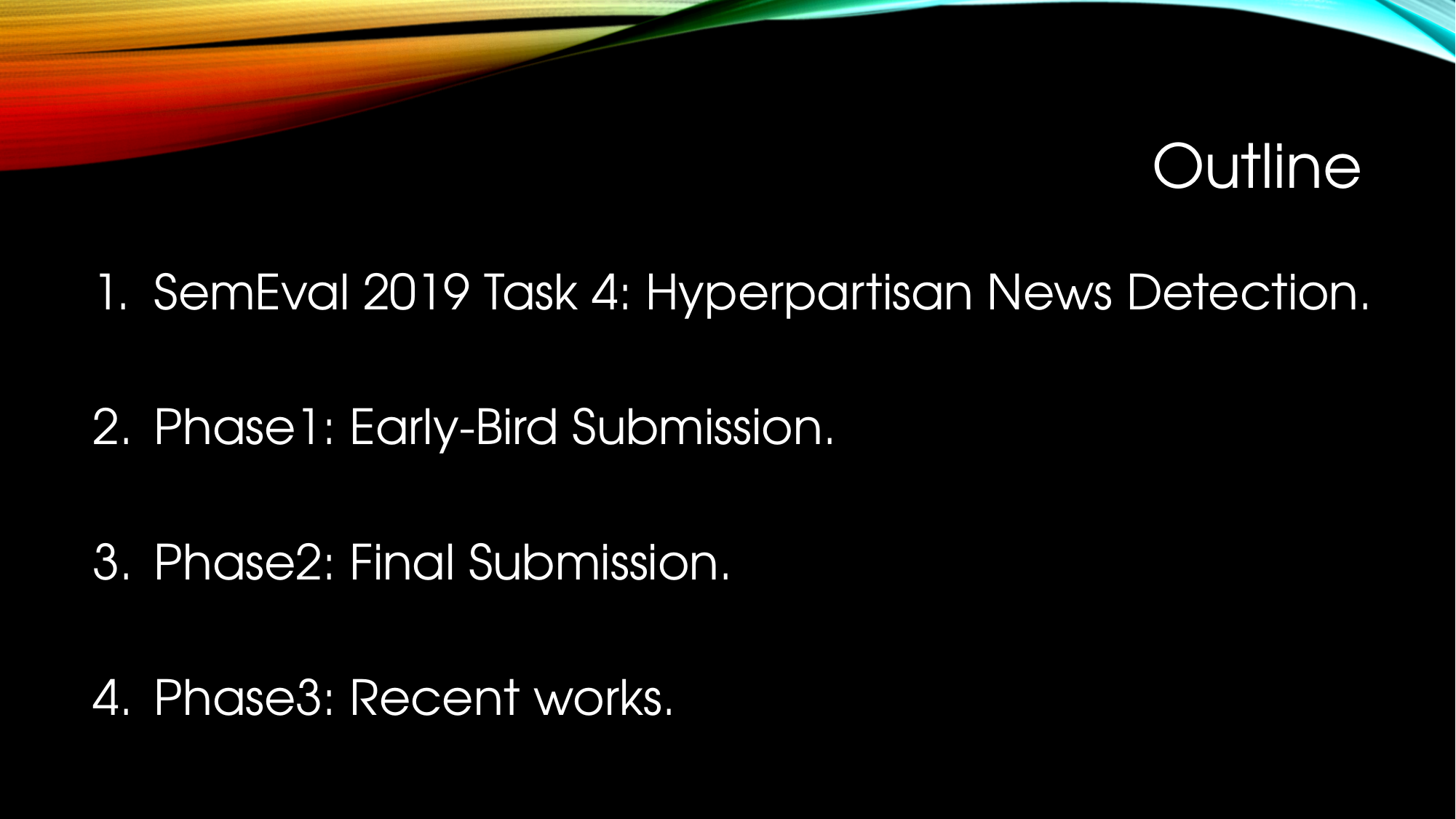

# Outline
SemEval 2019 Task 4: Hyperpartisan News Detection.

Phase1: Early-Bird Submission.

Phase2: Final Submission.

Phase3: Recent works.